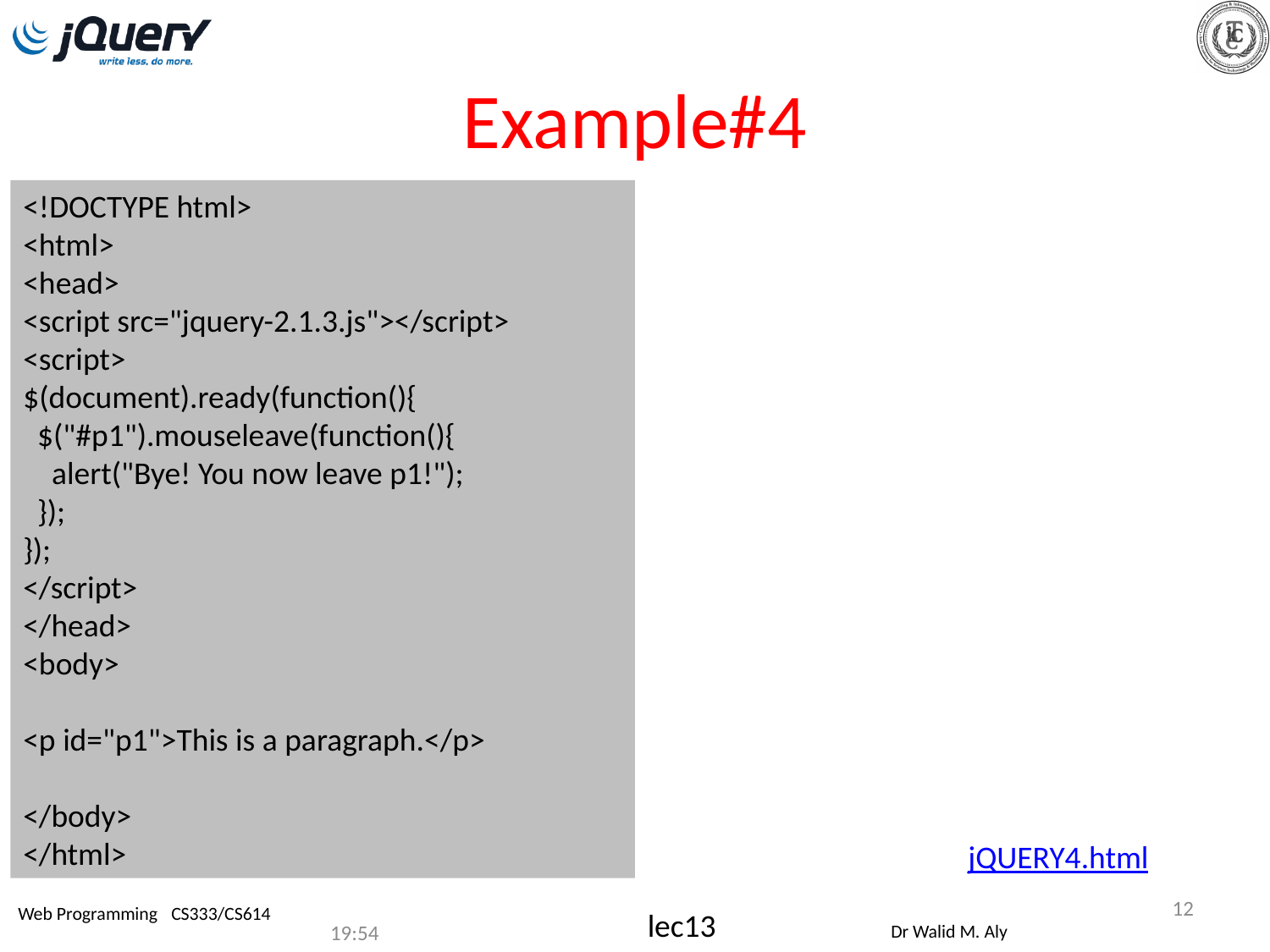

# Example#4
<!DOCTYPE html>
<html>
<head>
<script src="jquery-2.1.3.js"></script>
<script>
$(document).ready(function(){
  $("#p1").mouseleave(function(){
    alert("Bye! You now leave p1!");
  });
});
</script>
</head>
<body>

<p id="p1">This is a paragraph.</p>

</body>
</html>
jQUERY4.html
12